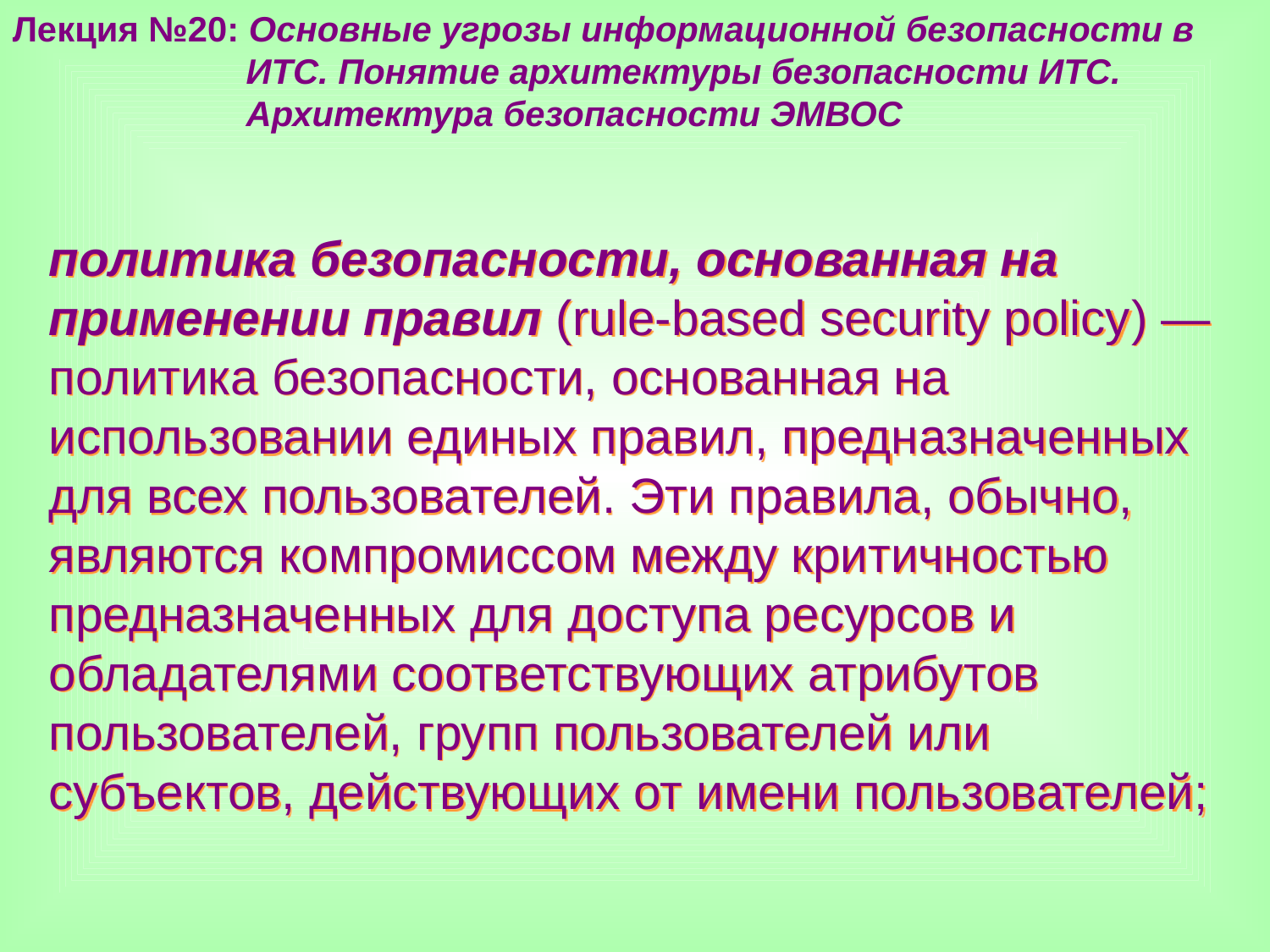

Лекция №20: Основные угрозы информационной безопасности в
                        ИТС. Понятие архитектуры безопасности ИТС.
                        Архитектура безопасности ЭМВОС
политика безопасности, основанная на применении правил (rule-based security policy) — политика безопасности, основанная на использовании единых правил, предназначенных для всех пользователей. Эти правила, обычно,  являются компромиссом между критичностью предназначенных для доступа ресурсов и обладателями соответствующих атрибутов пользователей, групп пользователей или субъектов, действующих от имени пользователей;